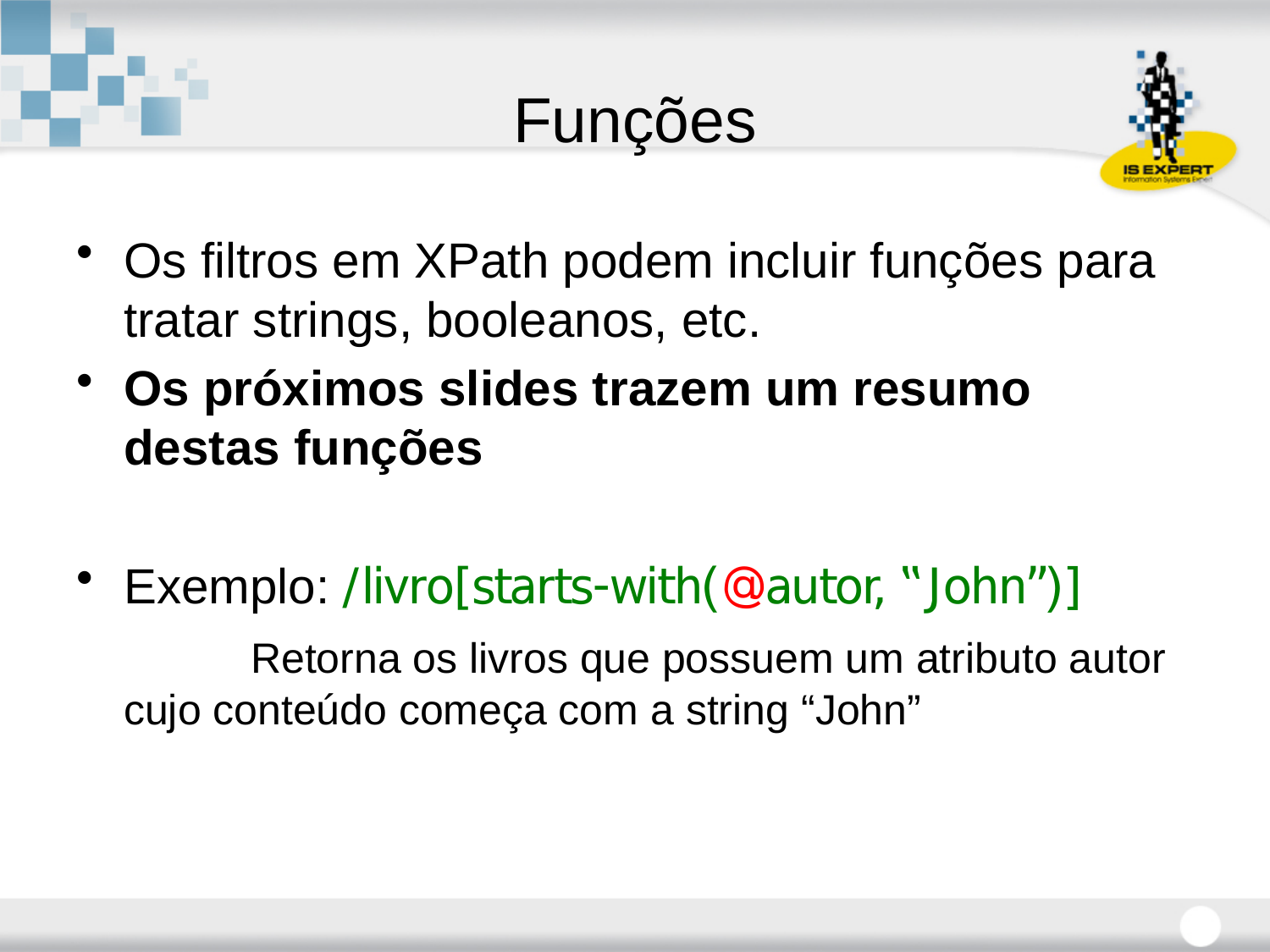

# Funções
Os filtros em XPath podem incluir funções para tratar strings, booleanos, etc.
Os próximos slides trazem um resumo destas funções

Exemplo: /livro[starts-with(@autor, “John”)]
		Retorna os livros que possuem um atributo autor cujo conteúdo começa com a string “John”